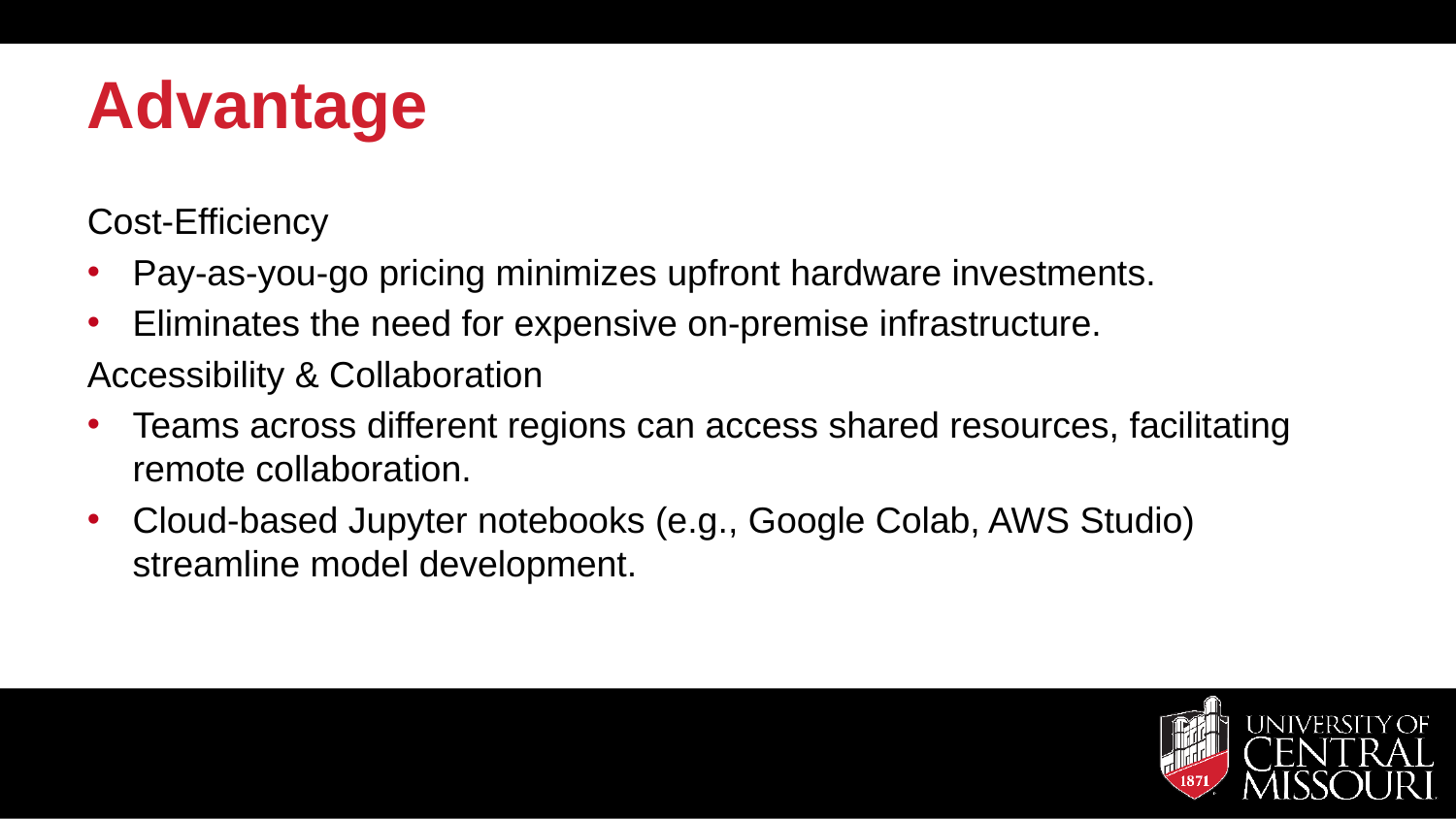

# Advantage
Cost-Efficiency
Pay-as-you-go pricing minimizes upfront hardware investments.
Eliminates the need for expensive on-premise infrastructure.
Accessibility & Collaboration
Teams across different regions can access shared resources, facilitating remote collaboration.
Cloud-based Jupyter notebooks (e.g., Google Colab, AWS Studio) streamline model development.